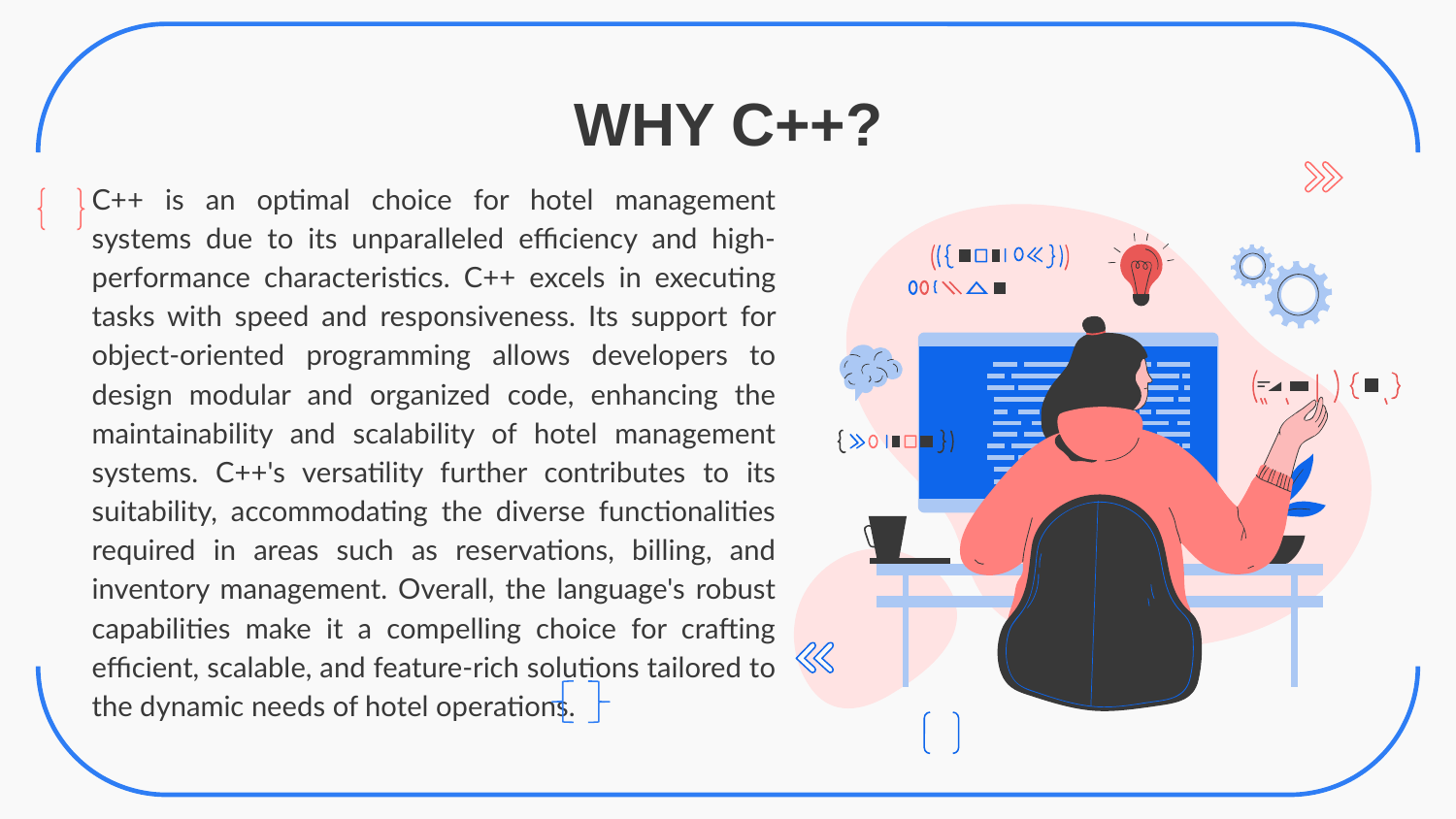

# WHY C++?
C++ is an optimal choice for hotel management systems due to its unparalleled efficiency and high-performance characteristics. C++ excels in executing tasks with speed and responsiveness. Its support for object-oriented programming allows developers to design modular and organized code, enhancing the maintainability and scalability of hotel management systems. C++'s versatility further contributes to its suitability, accommodating the diverse functionalities required in areas such as reservations, billing, and inventory management. Overall, the language's robust capabilities make it a compelling choice for crafting efficient, scalable, and feature-rich solutions tailored to the dynamic needs of hotel operations.